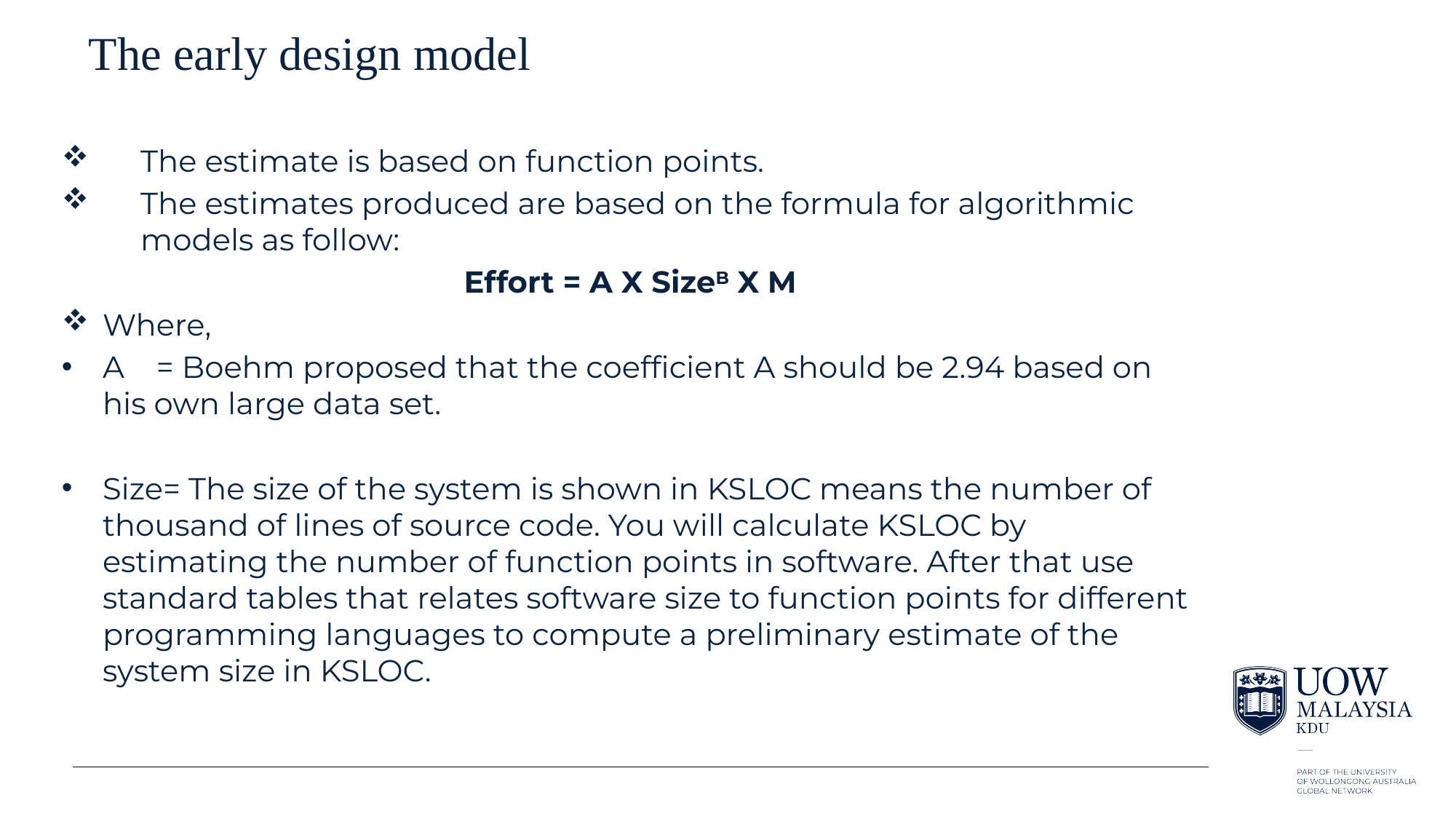

# The early design model
The estimate is based on function points.
The estimates produced are based on the formula for algorithmic models as follow:
Effort = A X SizeB X M
Where,
A    = Boehm proposed that the coefficient A should be 2.94 based on his own large data set.

Size= The size of the system is shown in KSLOC means the number of thousand of lines of source code. You will calculate KSLOC by estimating the number of function points in software. After that use standard tables that relates software size to function points for different programming languages to compute a preliminary estimate of the system size in KSLOC.